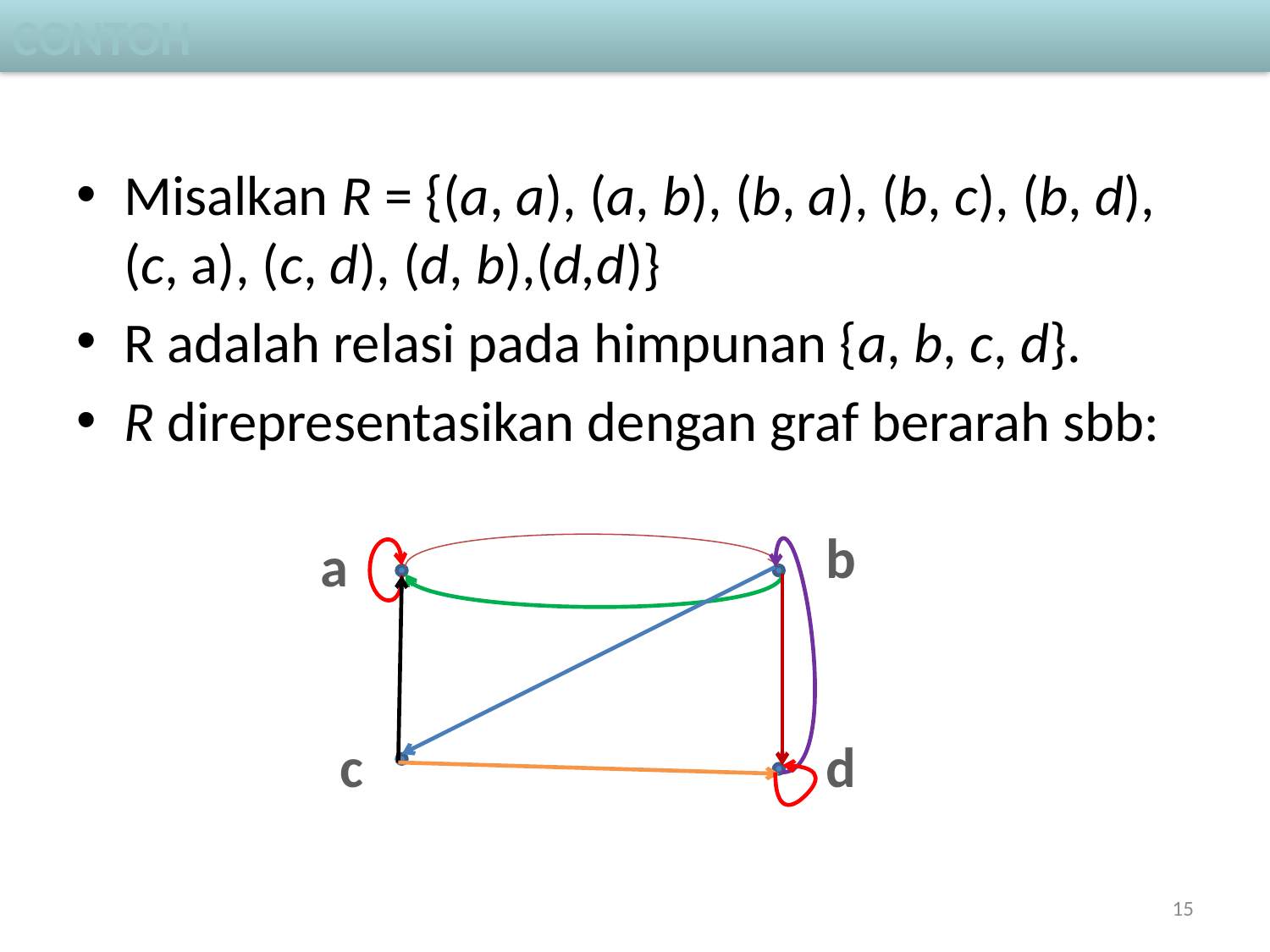

CONTOH
Misalkan R = {(a, a), (a, b), (b, a), (b, c), (b, d), (c, a), (c, d), (d, b),(d,d)}
R adalah relasi pada himpunan {a, b, c, d}.
R direpresentasikan dengan graf berarah sbb:
b
a

c
d

15